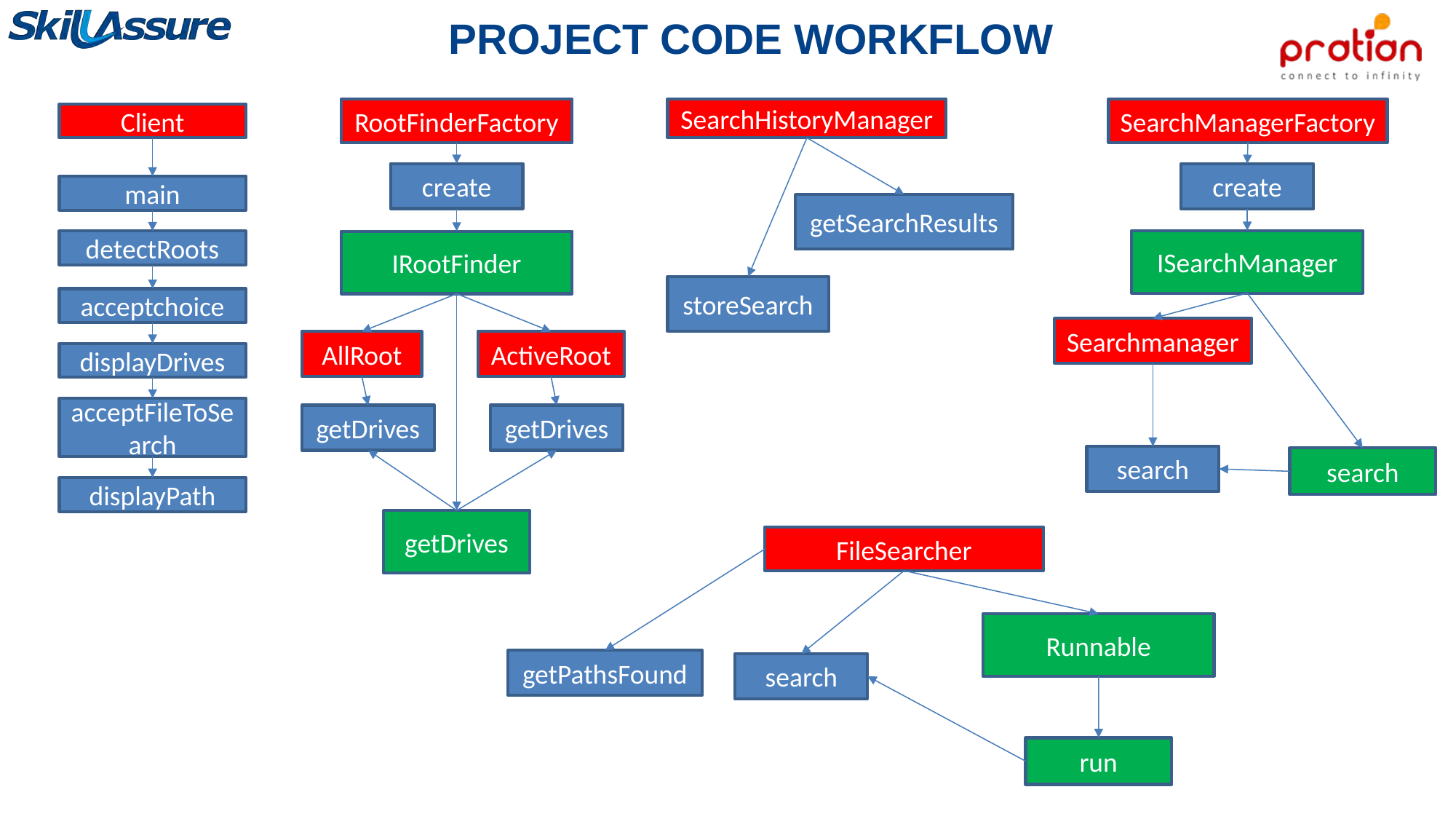

# PROJECT CODE WORKFLOW
RootFinderFactory
SearchHistoryManager
SearchManagerFactory
Client
create
create
main
getSearchResults
ISearchManager
detectRoots
IRootFinder
storeSearch
acceptchoice
Searchmanager
ActiveRoot
AllRoot
displayDrives
acceptFileToSearch
getDrives
getDrives
search
search
displayPath
getDrives
FileSearcher
Runnable
getPathsFound
search
run